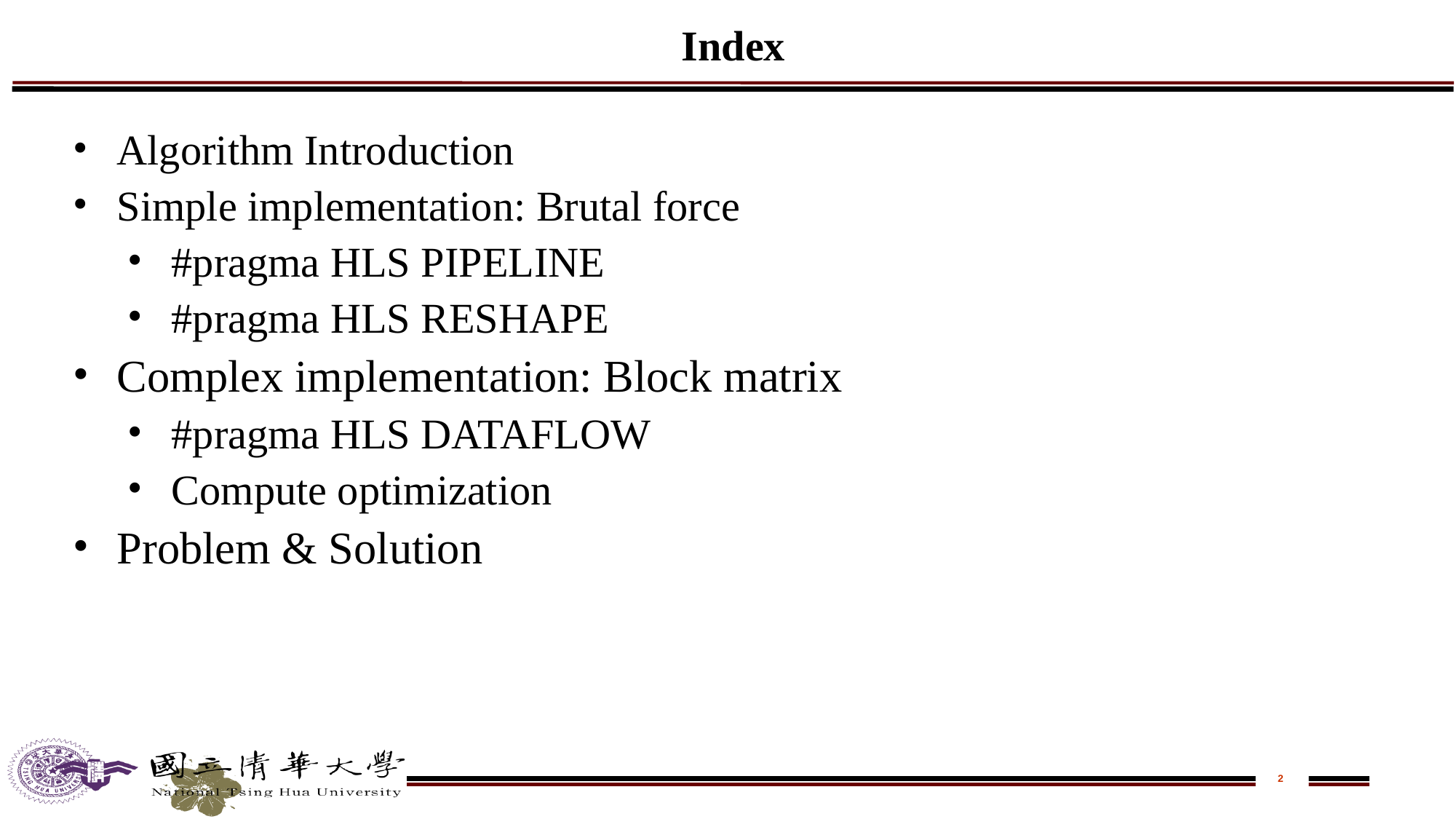

# Index
Algorithm Introduction
Simple implementation: Brutal force
#pragma HLS PIPELINE
#pragma HLS RESHAPE
Complex implementation: Block matrix
#pragma HLS DATAFLOW
Compute optimization
Problem & Solution